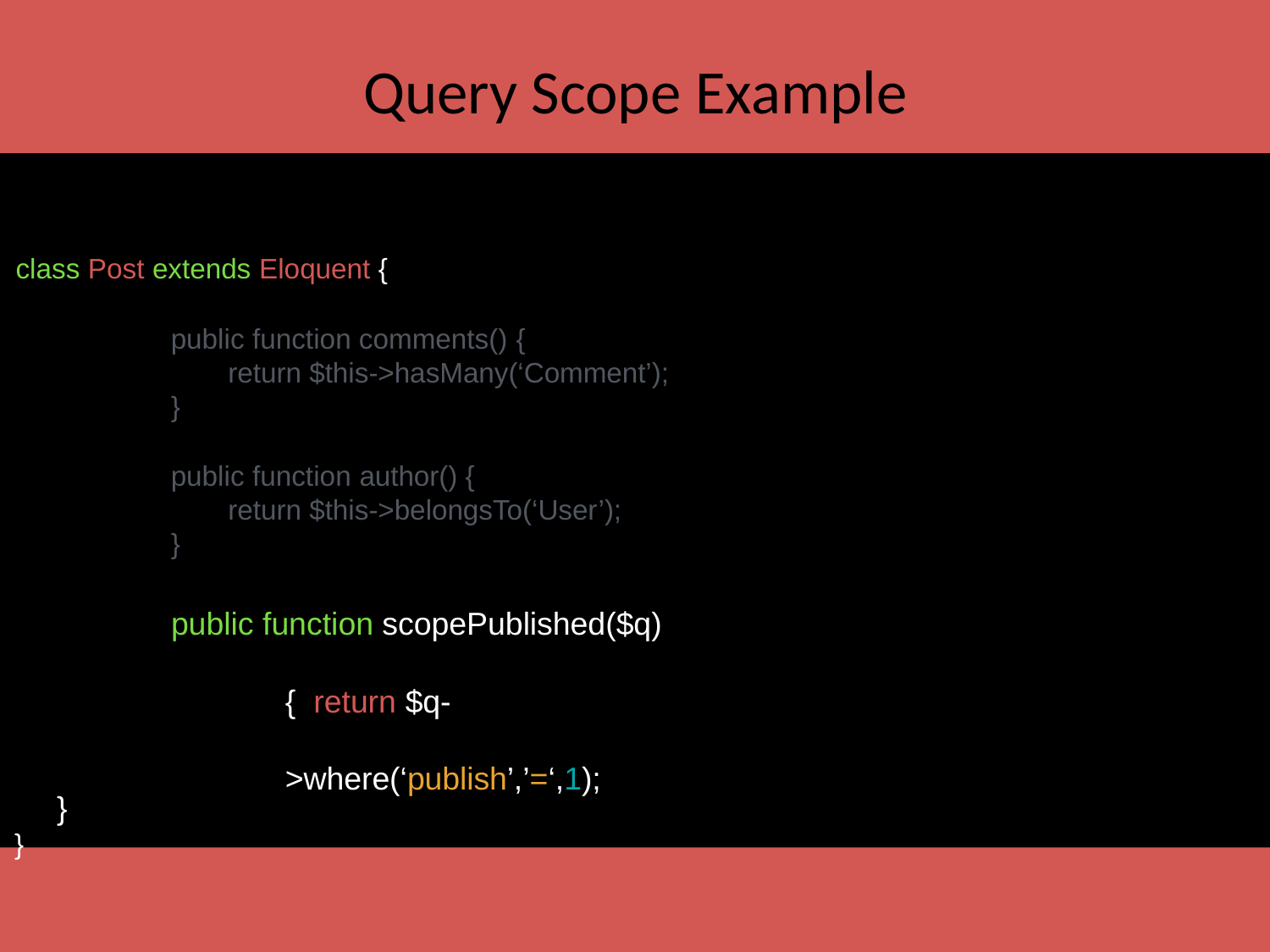

# Query Scope Example

class Post extends Eloquent {

public function comments() {
return $this->hasMany(‘Comment’);
}

public function author() {
return $this->belongsTo(‘User’);
}
public function scopePublished($q) {  return $q->where(‘publish’,’=‘,1);
}
}